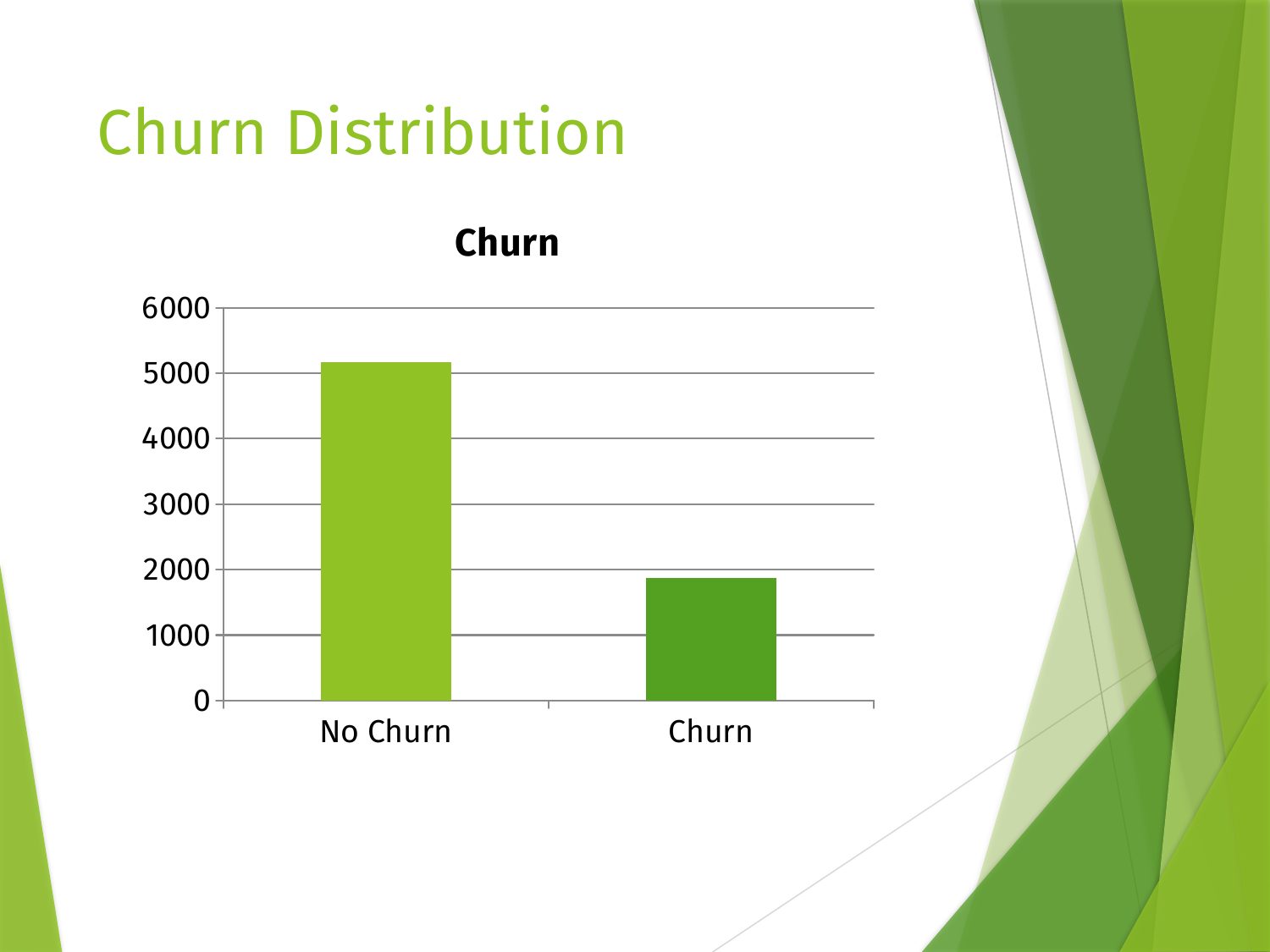

# Churn Distribution

### Chart:

| Category | Churn |
|---|---|
| No Churn | 5163.0 |
| Churn | 1869.0 |